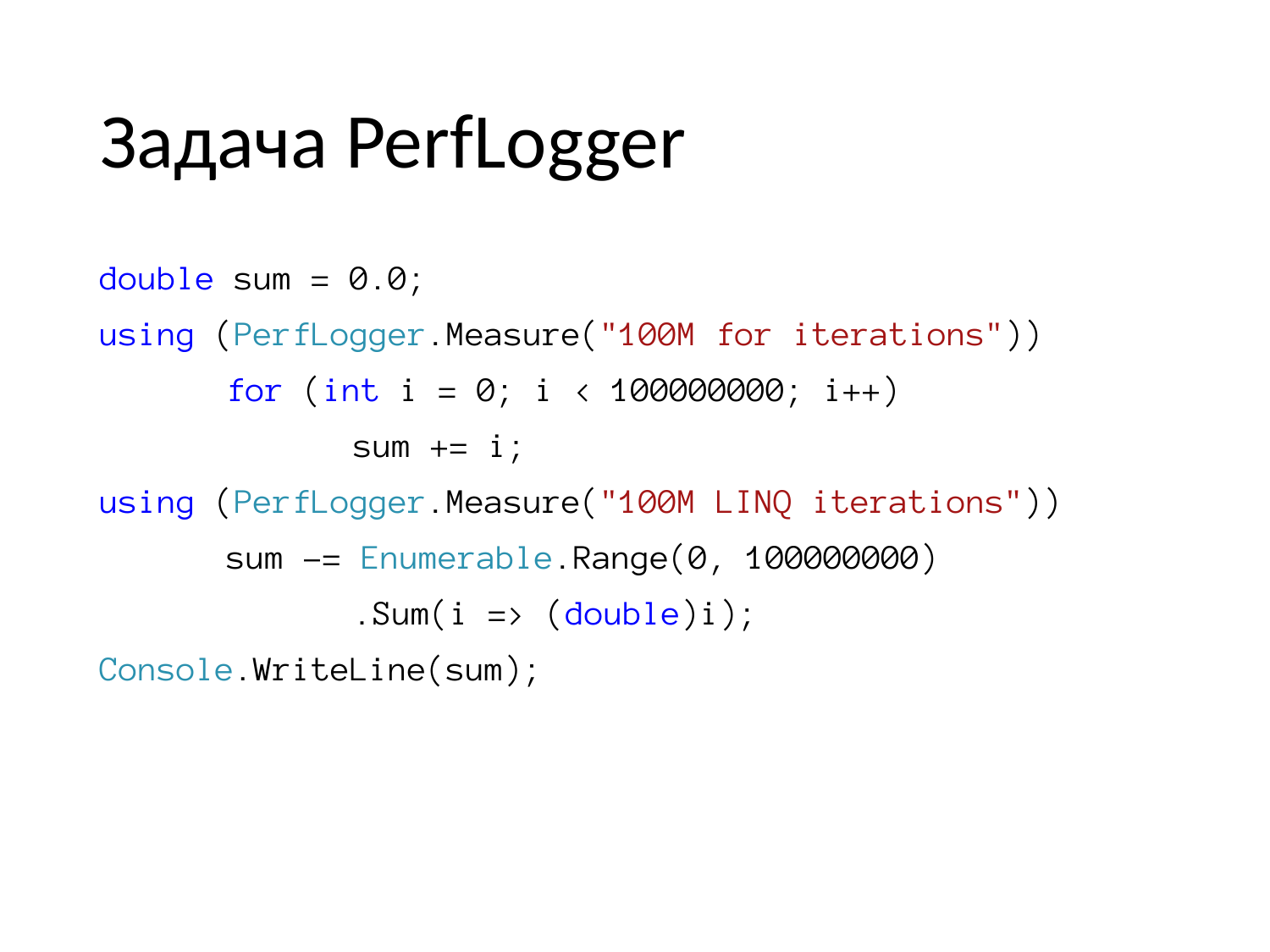

# Задача PerfLogger
double sum = 0.0;
using (PerfLogger.Measure("100M for iterations"))
	for (int i = 0; i < 100000000; i++)
		sum += i;
using (PerfLogger.Measure("100M LINQ iterations"))
	sum -= Enumerable.Range(0, 100000000)
		.Sum(i => (double)i);
Console.WriteLine(sum);